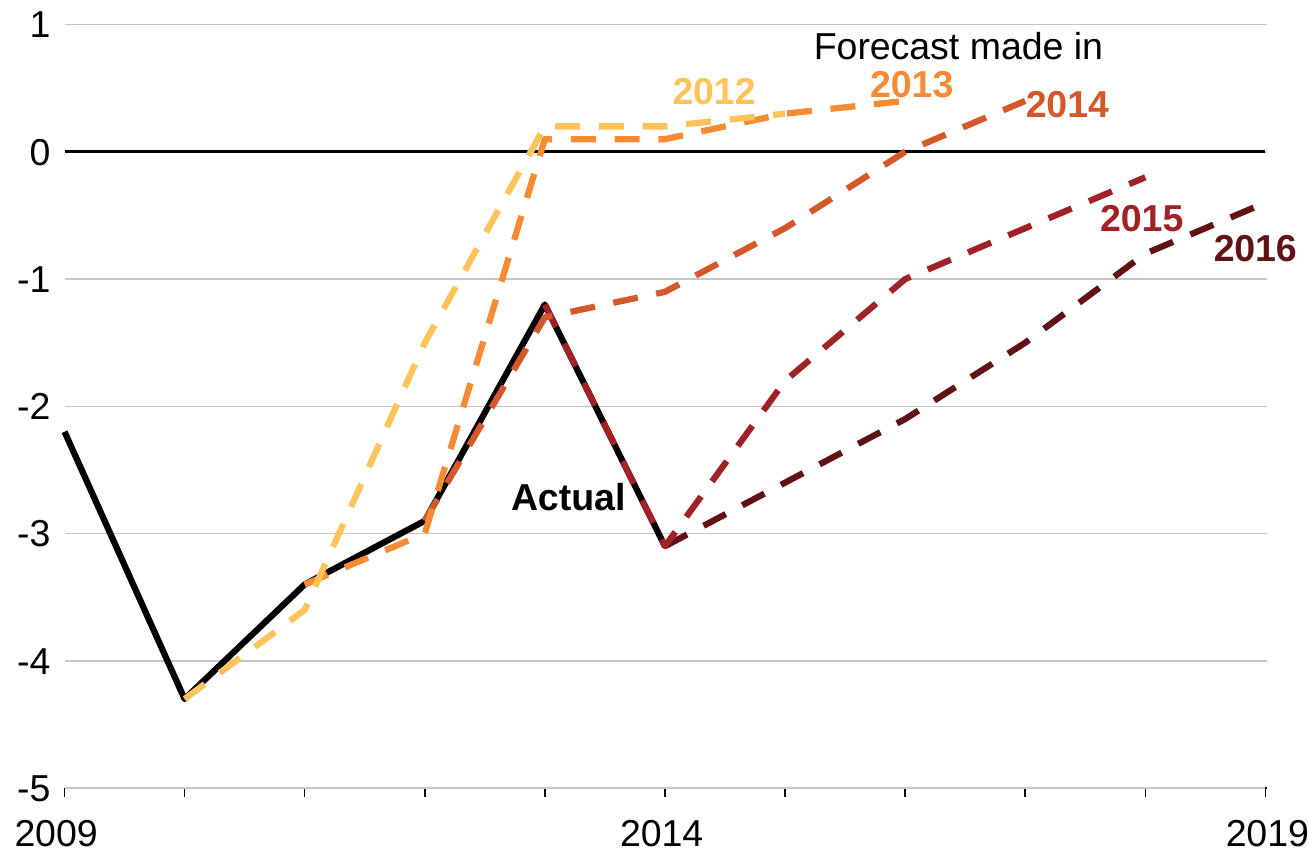

### Chart

| Category | 2012 | 2013 | 2014 | 2015 | 2016 | Actual |  |  |
|---|---|---|---|---|---|---|---|---|
Forecast made in
2013
2012
2014
2015
2016
Actual
2009
2014
2019